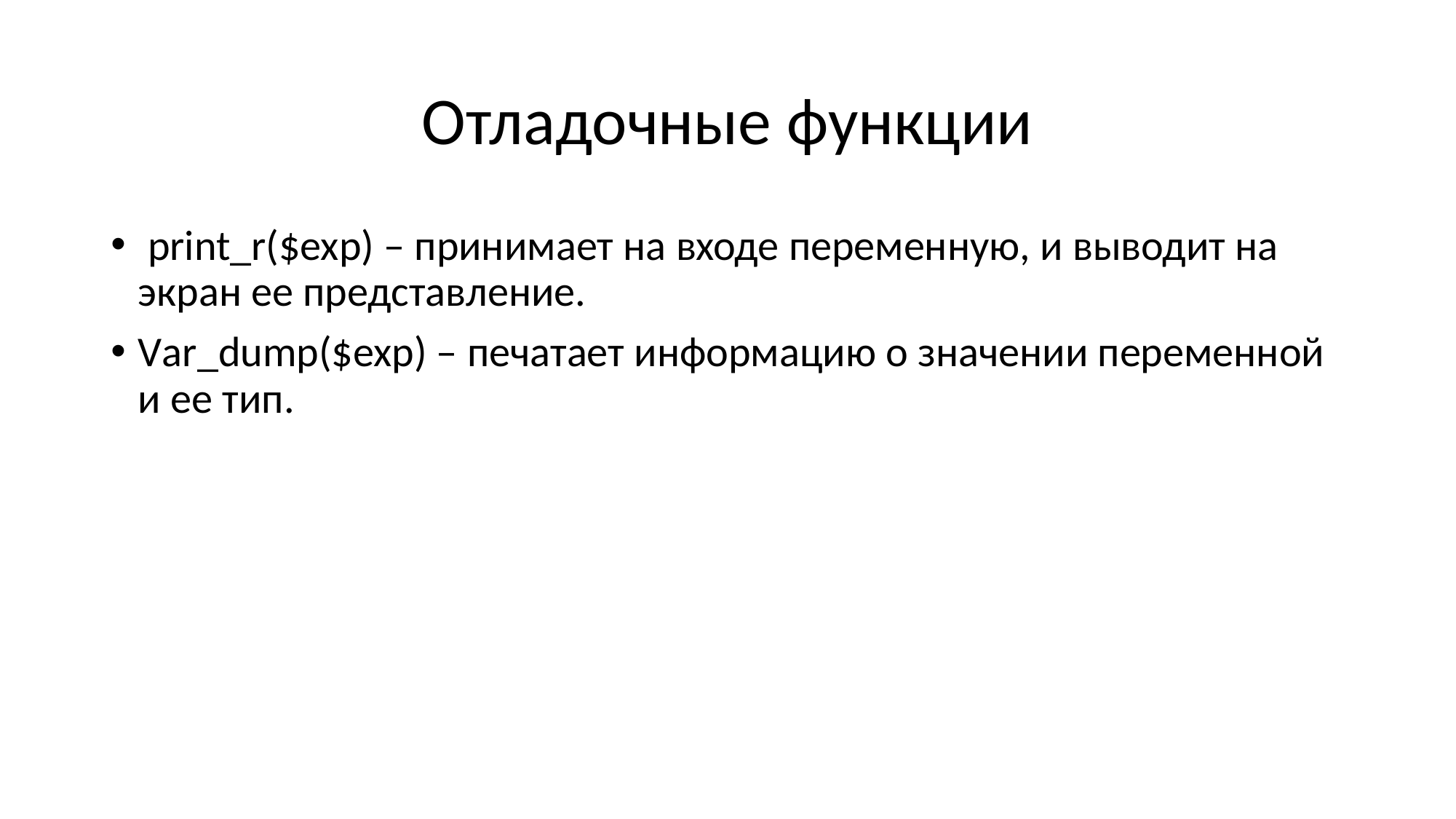

# Отладочные функции
 print_r($exp) – принимает на входе переменную, и выводит на экран ее представление.
Var_dump($exp) – печатает информацию о значении переменной и ее тип.